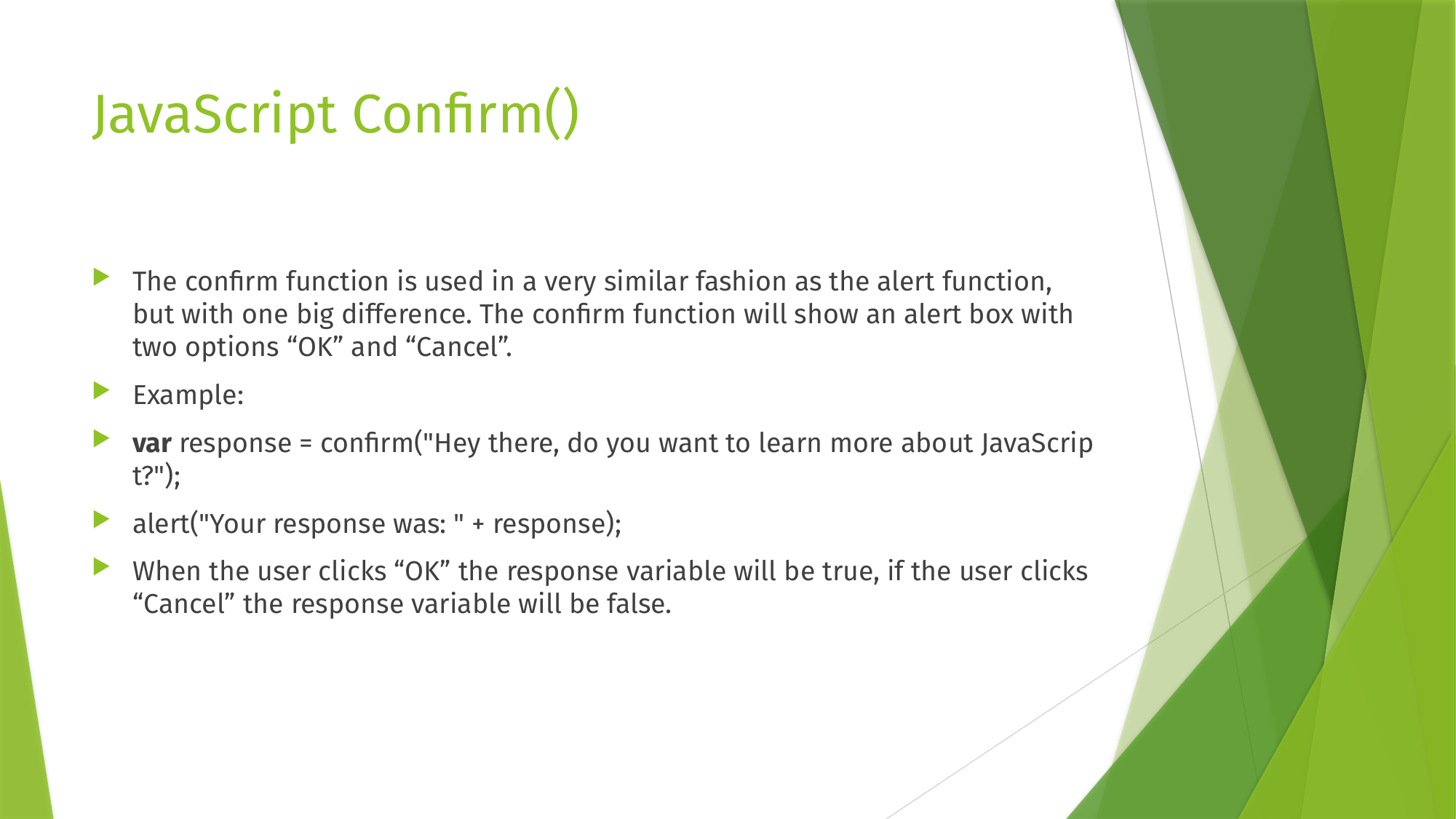

# JavaScript Confirm()
The confirm function is used in a very similar fashion as the alert function, but with one big difference. The confirm function will show an alert box with two options “OK” and “Cancel”.
Example:
var response = confirm("Hey there, do you want to learn more about JavaScript?");
alert("Your response was: " + response);
When the user clicks “OK” the response variable will be true, if the user clicks “Cancel” the response variable will be false.